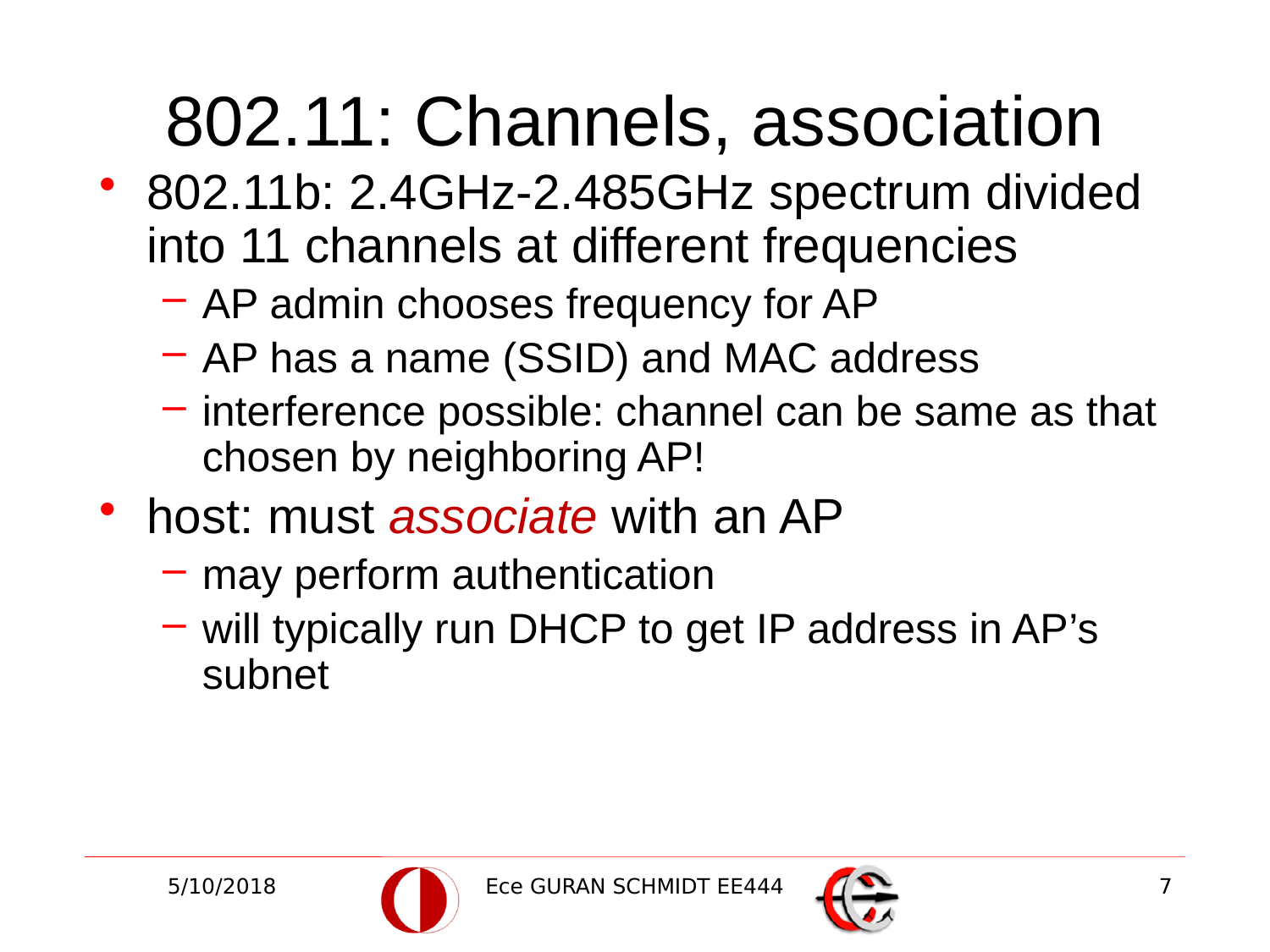

# 802.11: Channels, association
802.11b: 2.4GHz-2.485GHz spectrum divided into 11 channels at different frequencies
AP admin chooses frequency for AP
AP has a name (SSID) and MAC address
interference possible: channel can be same as that chosen by neighboring AP!
host: must associate with an AP
may perform authentication
will typically run DHCP to get IP address in AP’s subnet

5/10/2018
Ece GURAN SCHMIDT EE444
7